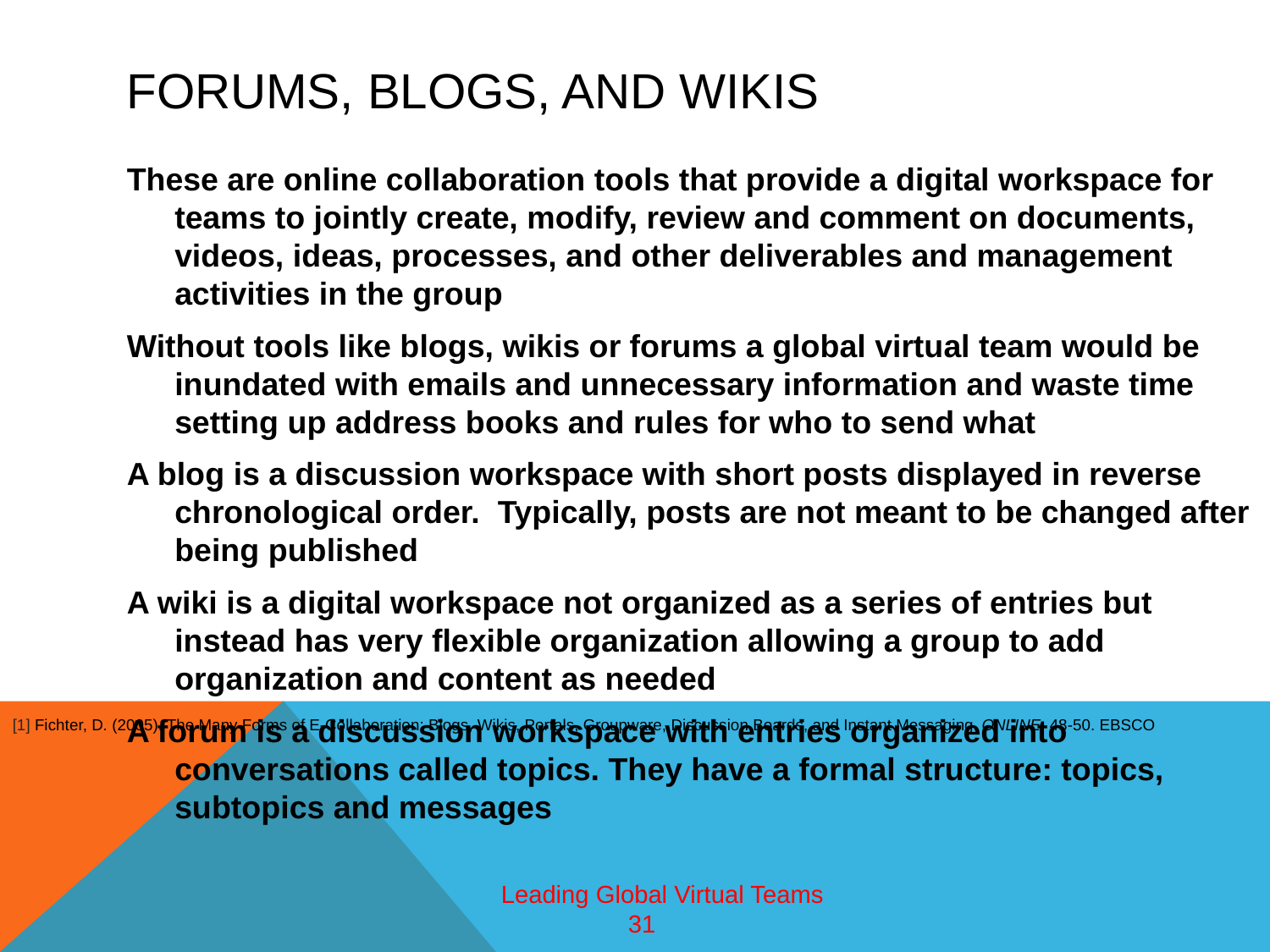

# Forums, blogs, and wikis
These are online collaboration tools that provide a digital workspace for teams to jointly create, modify, review and comment on documents, videos, ideas, processes, and other deliverables and management activities in the group
Without tools like blogs, wikis or forums a global virtual team would be inundated with emails and unnecessary information and waste time setting up address books and rules for who to send what
A blog is a discussion workspace with short posts displayed in reverse chronological order.  Typically, posts are not meant to be changed after being published
A wiki is a digital workspace not organized as a series of entries but instead has very flexible organization allowing a group to add organization and content as needed
A forum is a discussion workspace with entries organized into conversations called topics. They have a formal structure: topics, subtopics and messages
[1] Fichter, D. (2005). The Many Forms of E-Collaboration: Blogs, Wikis, Portals, Groupware, Discussion Boards, and Instant Messaging. ONLINE, 48-50. EBSCO